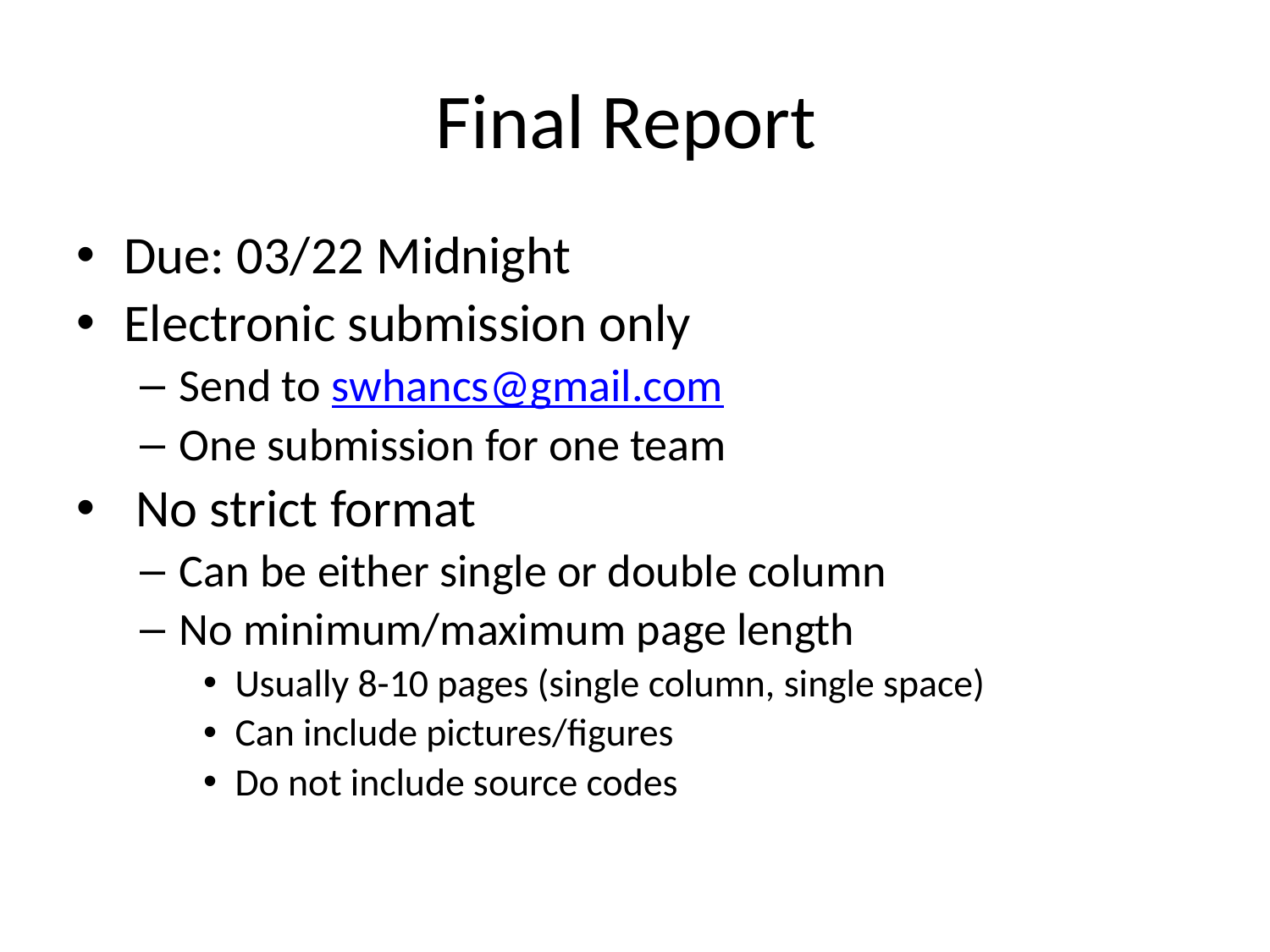

# Final Report
Due: 03/22 Midnight
Electronic submission only
Send to swhancs@gmail.com
One submission for one team
 No strict format
Can be either single or double column
No minimum/maximum page length
Usually 8-10 pages (single column, single space)
Can include pictures/figures
Do not include source codes